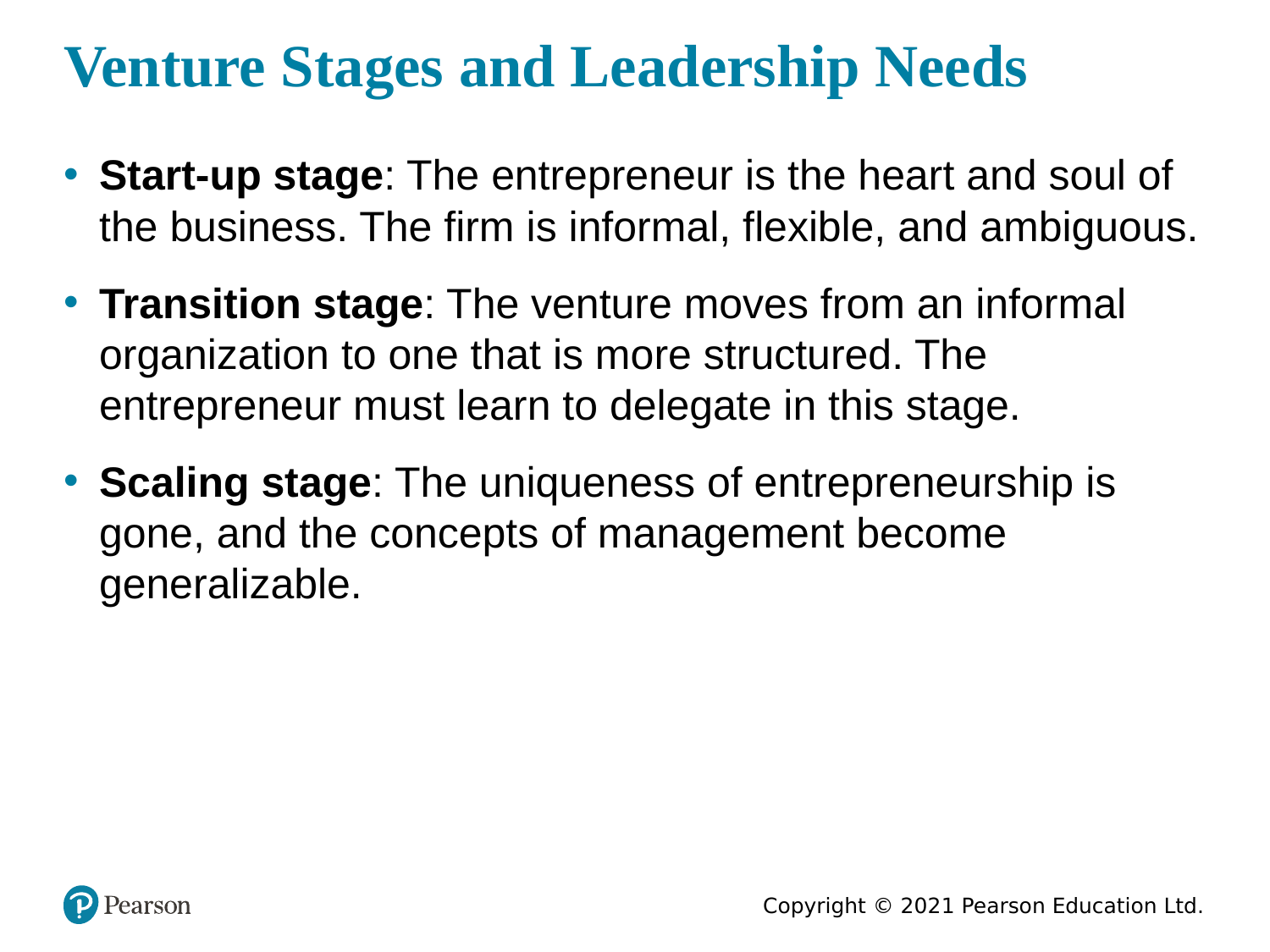

# Venture Stages and Leadership Needs
Start-up stage: The entrepreneur is the heart and soul of the business. The firm is informal, flexible, and ambiguous.
Transition stage: The venture moves from an informal organization to one that is more structured. The entrepreneur must learn to delegate in this stage.
Scaling stage: The uniqueness of entrepreneurship is gone, and the concepts of management become generalizable.